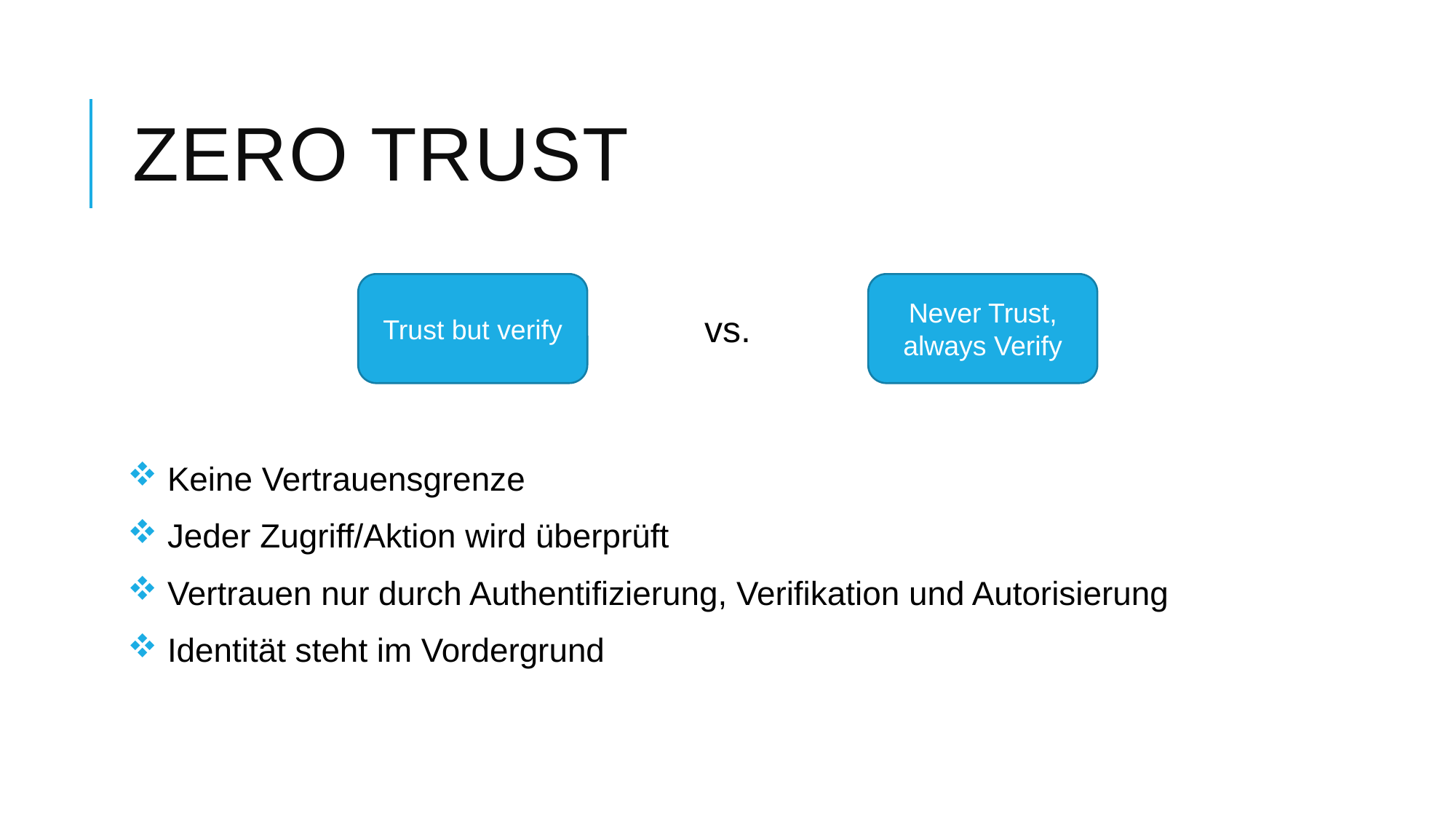

# Zero Trust
Trust but verify
Never Trust, always Verify
vs.
 Keine Vertrauensgrenze
 Jeder Zugriff/Aktion wird überprüft
 Vertrauen nur durch Authentifizierung, Verifikation und Autorisierung
 Identität steht im Vordergrund